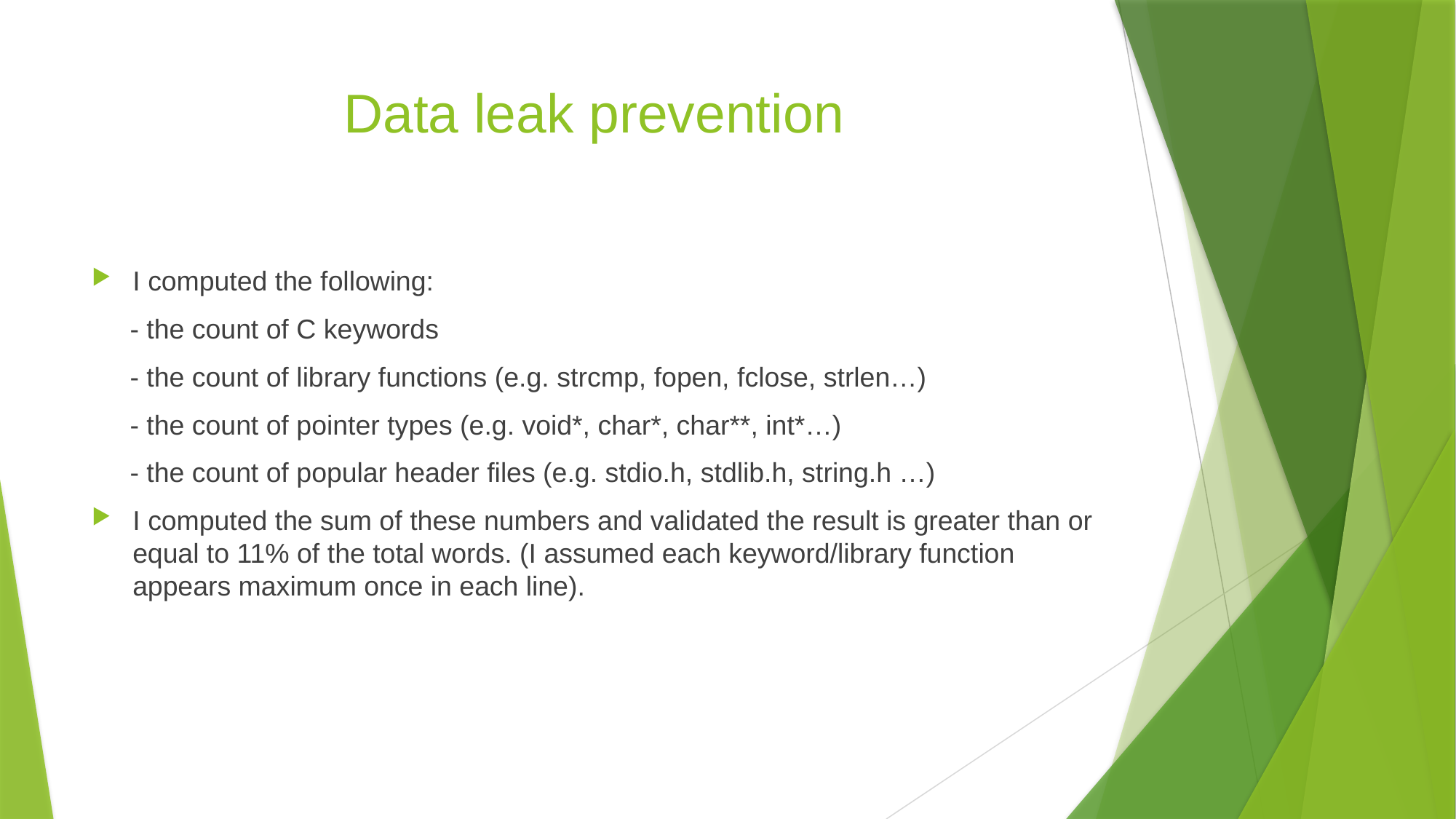

# Data leak prevention
I computed the following:
     - the count of C keywords
     - the count of library functions (e.g. strcmp, fopen, fclose, strlen…)
     - the count of pointer types (e.g. void*, char*, char**, int*…)
     - the count of popular header files (e.g. stdio.h, stdlib.h, string.h …)
I computed the sum of these numbers and validated the result is greater than or equal to 11% of the total words. (I assumed each keyword/library function appears maximum once in each line).